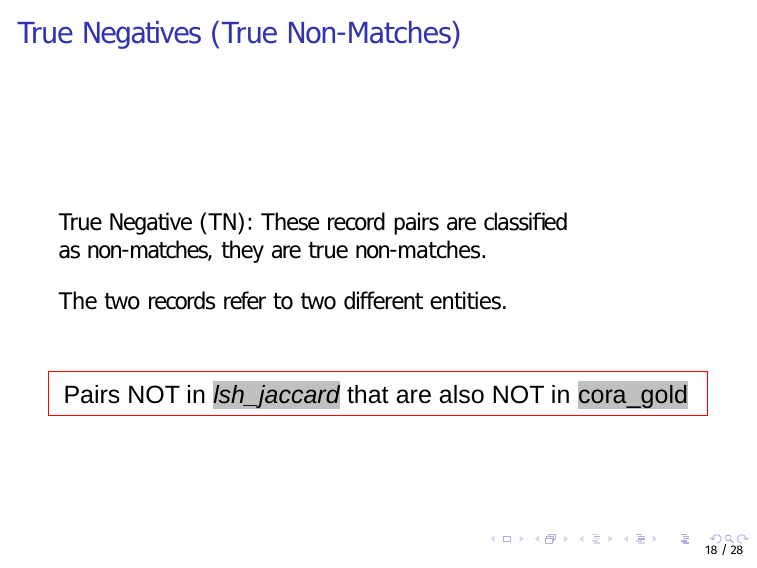

# True Negatives (True Non-Matches)
True Negative (TN): These record pairs are classified as non-matches, they are true non-matches.
The two records refer to two different entities.
Pairs NOT in lsh_jaccard that are also NOT in cora_gold
18 / 28